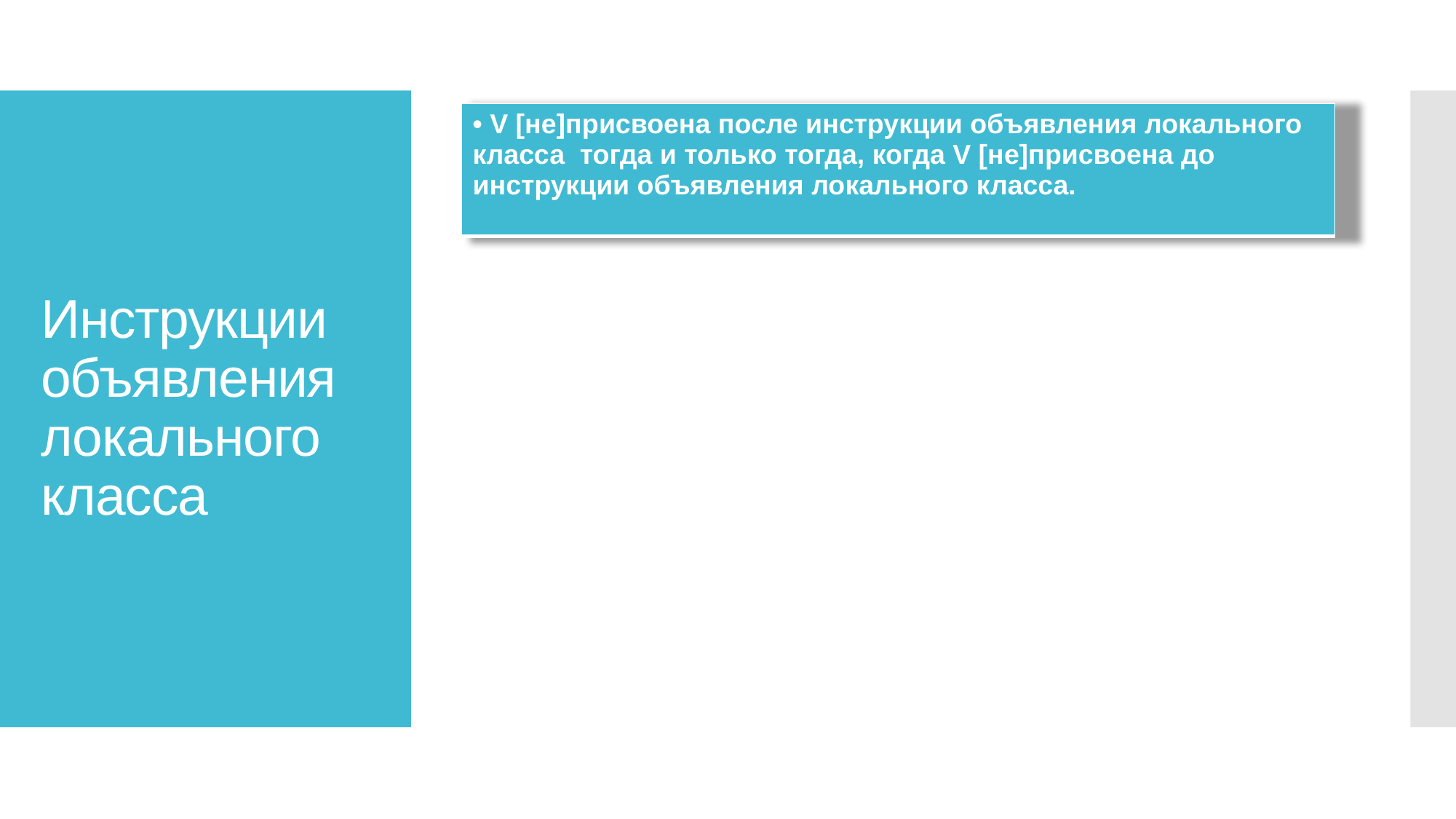

| • V [не]присвоена после инструкции объявления локального класса тогда и только тогда, когда V [не]присвоена до инструкции объявления локального класса. |
| --- |
# Инструкции объявления локального класса